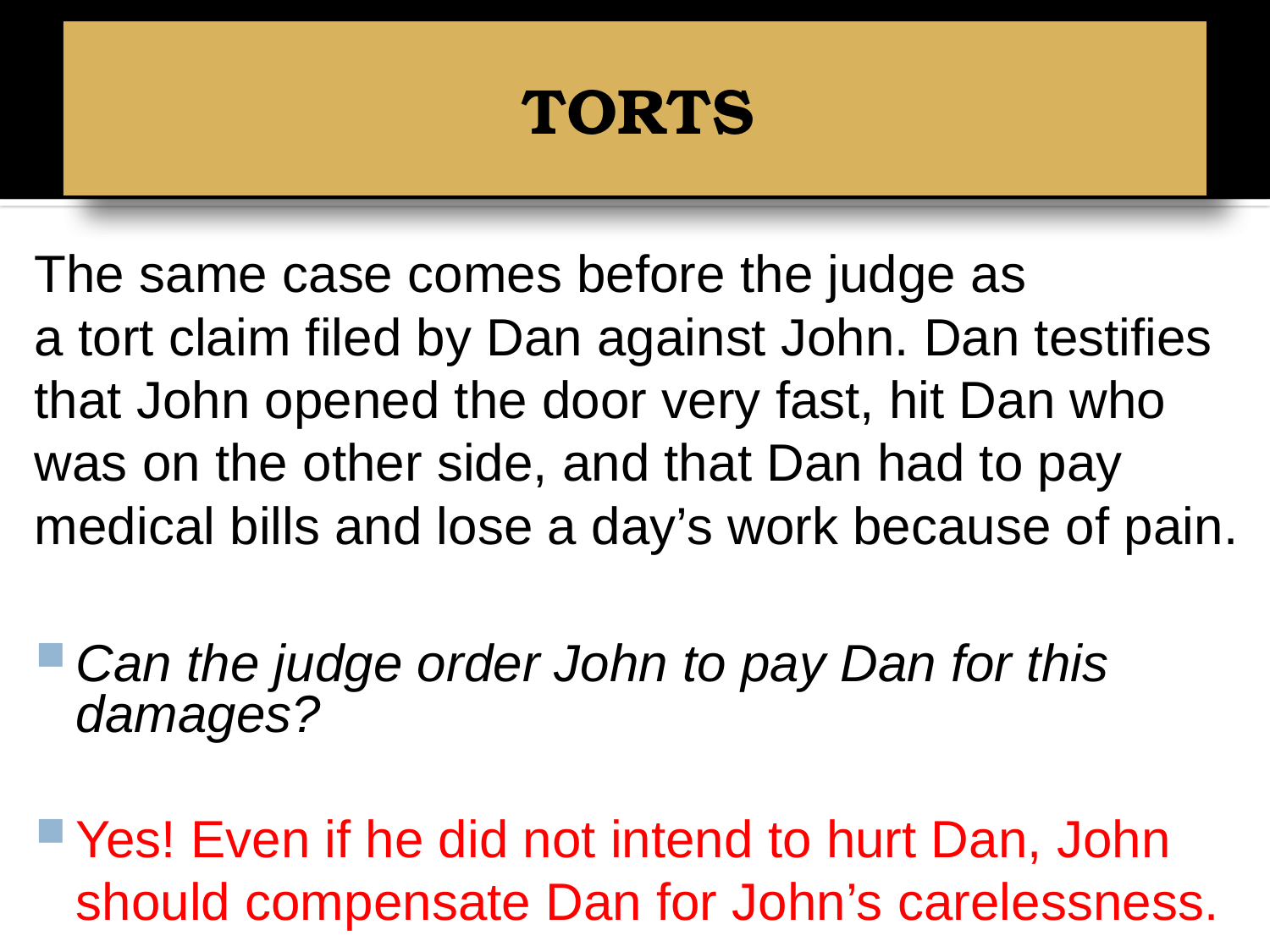

# BELL RINGER
TORTS
The same case comes before the judge as a tort claim filed by Dan against John. Dan testifies that John opened the door very fast, hit Dan who was on the other side, and that Dan had to pay medical bills and lose a day’s work because of pain.

Can the judge order John to pay Dan for this damages?

Yes! Even if he did not intend to hurt Dan, John should compensate Dan for John’s carelessness.